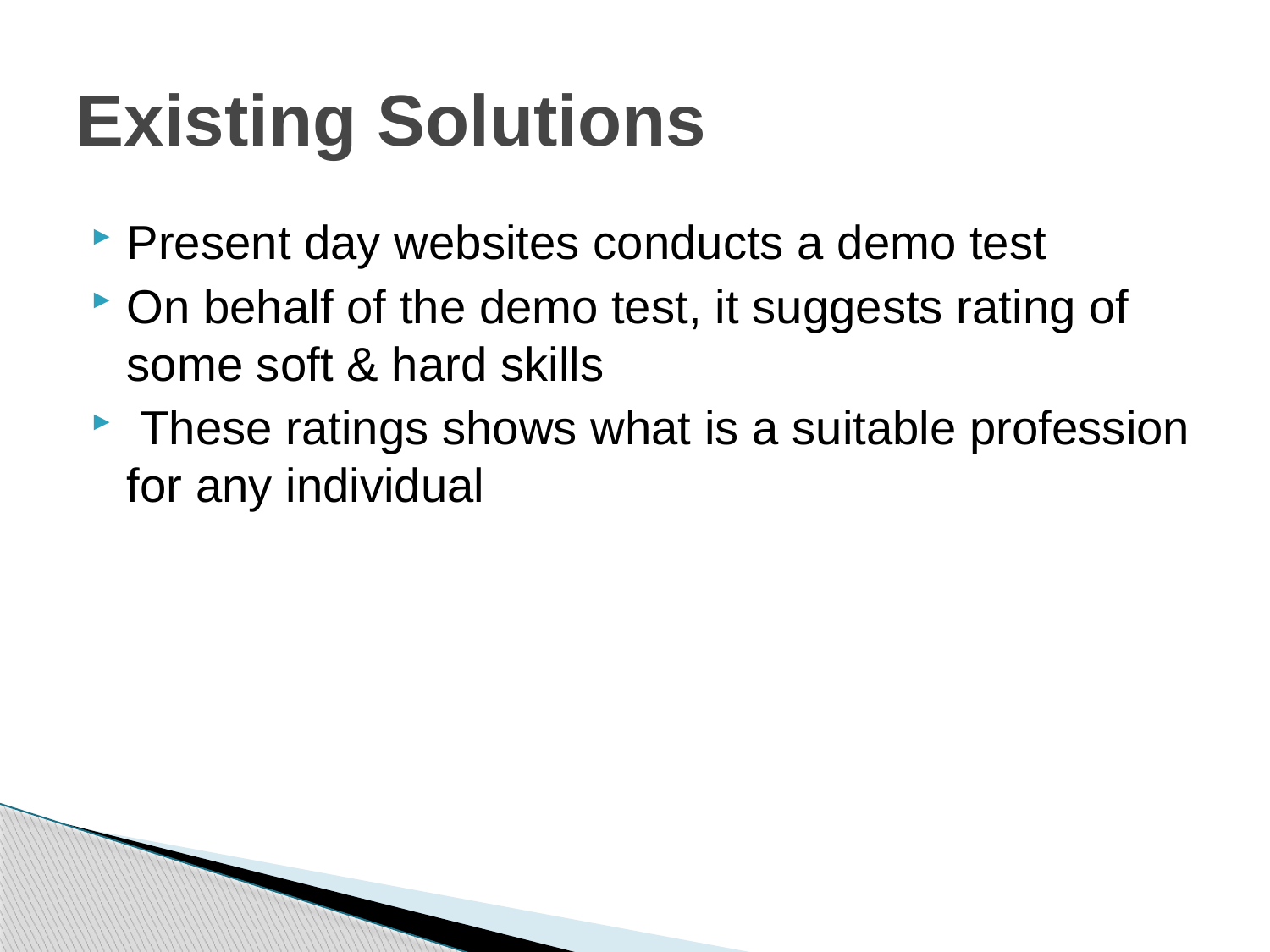

# Existing Solutions
Present day websites conducts a demo test
On behalf of the demo test, it suggests rating of some soft & hard skills
 These ratings shows what is a suitable profession for any individual